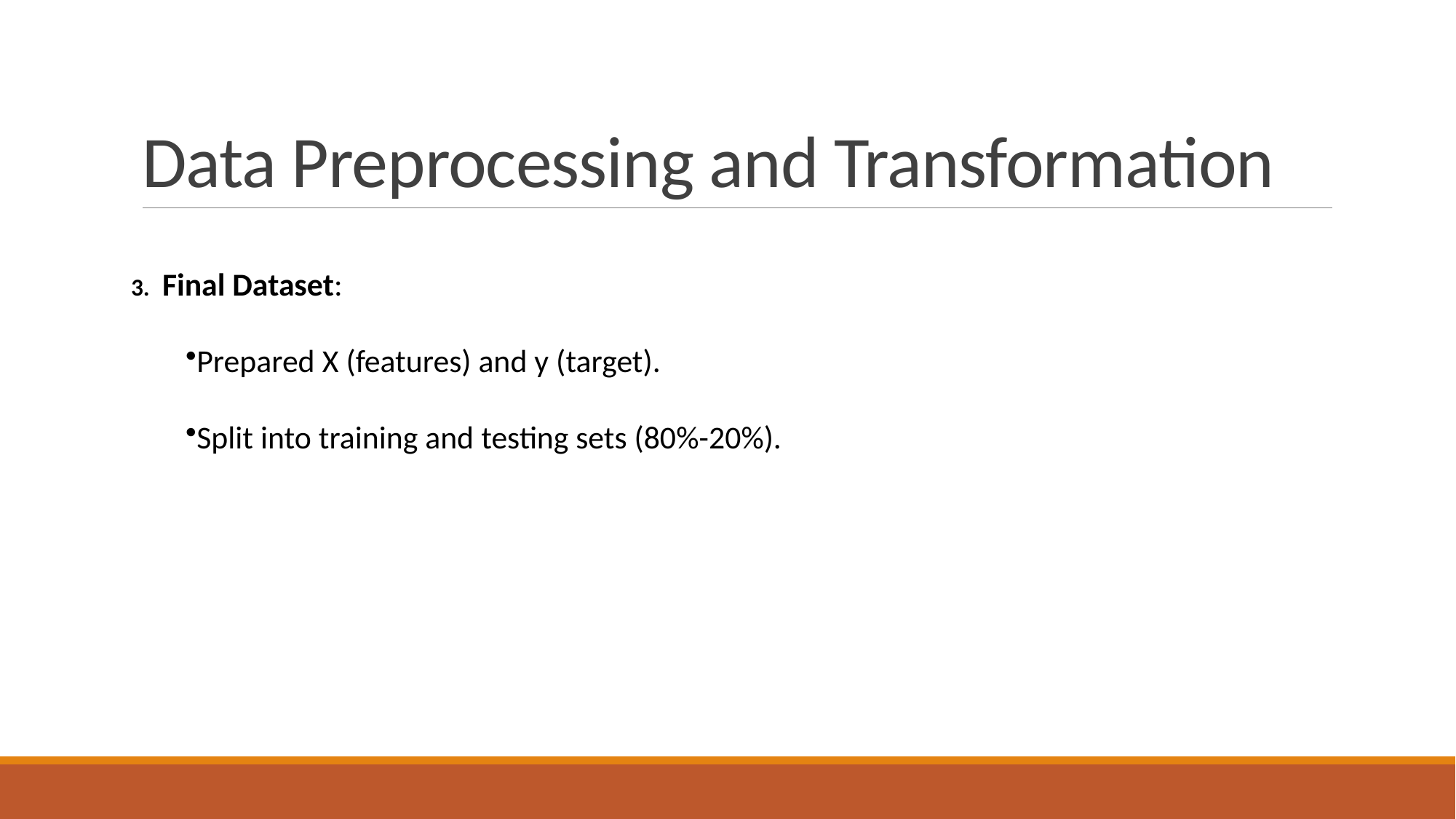

# Data Preprocessing and Transformation
  Final Dataset:
Prepared X (features) and y (target).
Split into training and testing sets (80%-20%).